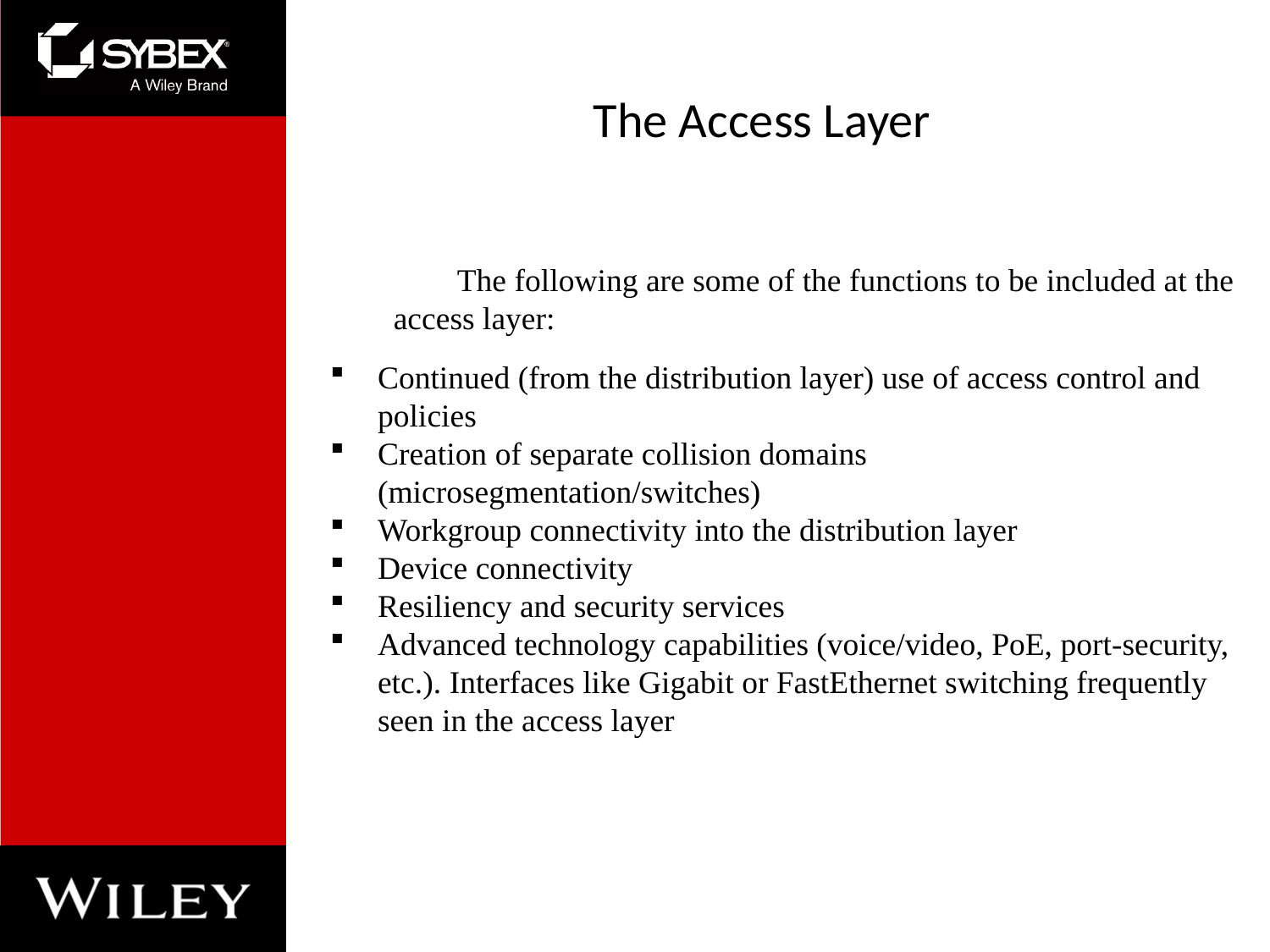

# The Access Layer
The following are some of the functions to be included at the access layer:
Continued (from the distribution layer) use of access control and policies
Creation of separate collision domains (microsegmentation/switches)
Workgroup connectivity into the distribution layer
Device connectivity
Resiliency and security services
Advanced technology capabilities (voice/video, PoE, port-security, etc.). Interfaces like Gigabit or FastEthernet switching frequently seen in the access layer